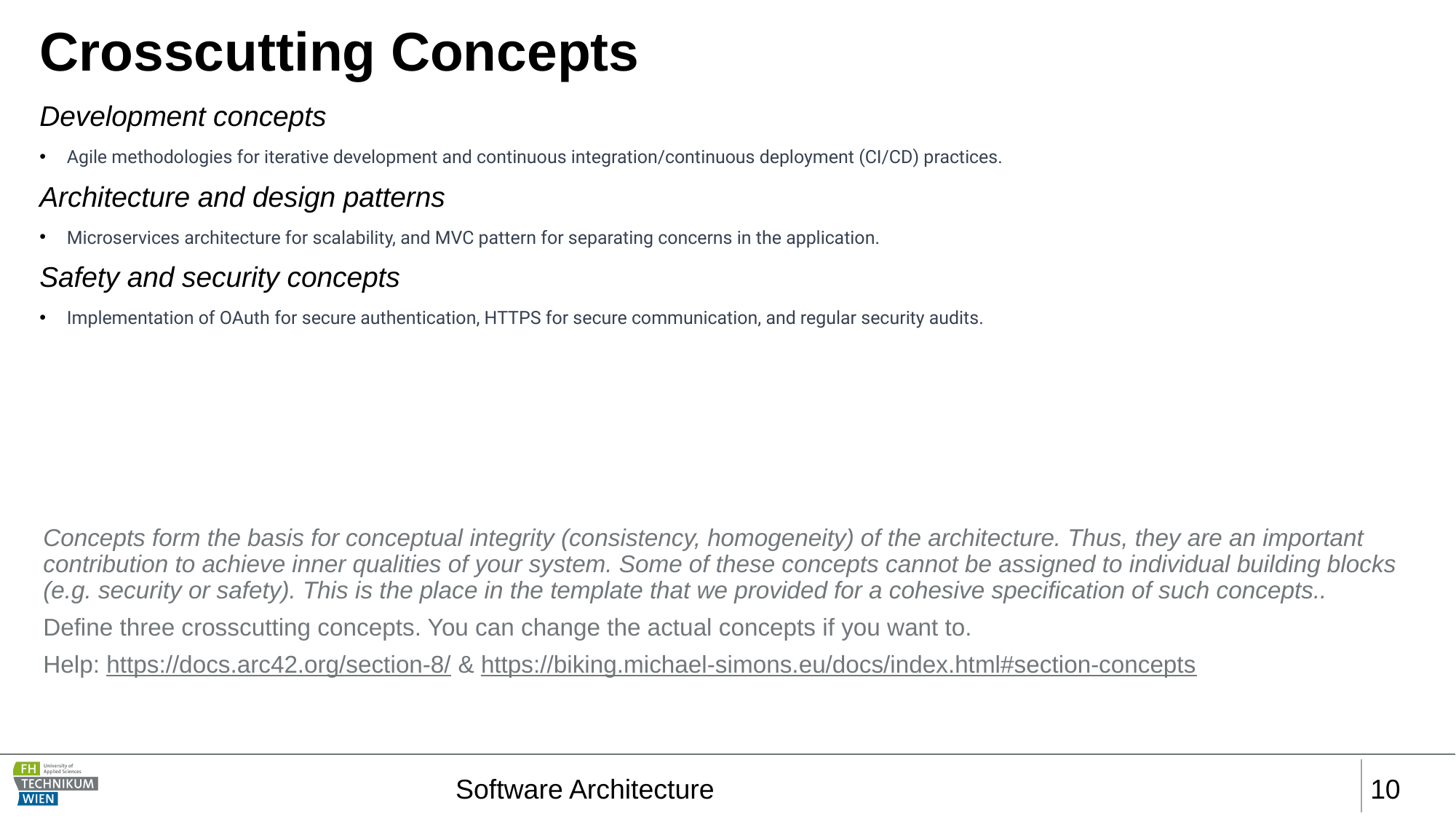

# Crosscutting Concepts
Development concepts
Agile methodologies for iterative development and continuous integration/continuous deployment (CI/CD) practices.
Architecture and design patterns
Microservices architecture for scalability, and MVC pattern for separating concerns in the application.
Safety and security concepts
Implementation of OAuth for secure authentication, HTTPS for secure communication, and regular security audits.

Concepts form the basis for conceptual integrity (consistency, homogeneity) of the architecture. Thus, they are an important contribution to achieve inner qualities of your system. Some of these concepts cannot be assigned to individual building blocks (e.g. security or safety). This is the place in the template that we provided for a cohesive specification of such concepts..
Define three crosscutting concepts. You can change the actual concepts if you want to.
Help: https://docs.arc42.org/section-8/ & https://biking.michael-simons.eu/docs/index.html#section-concepts
Software Architecture
10